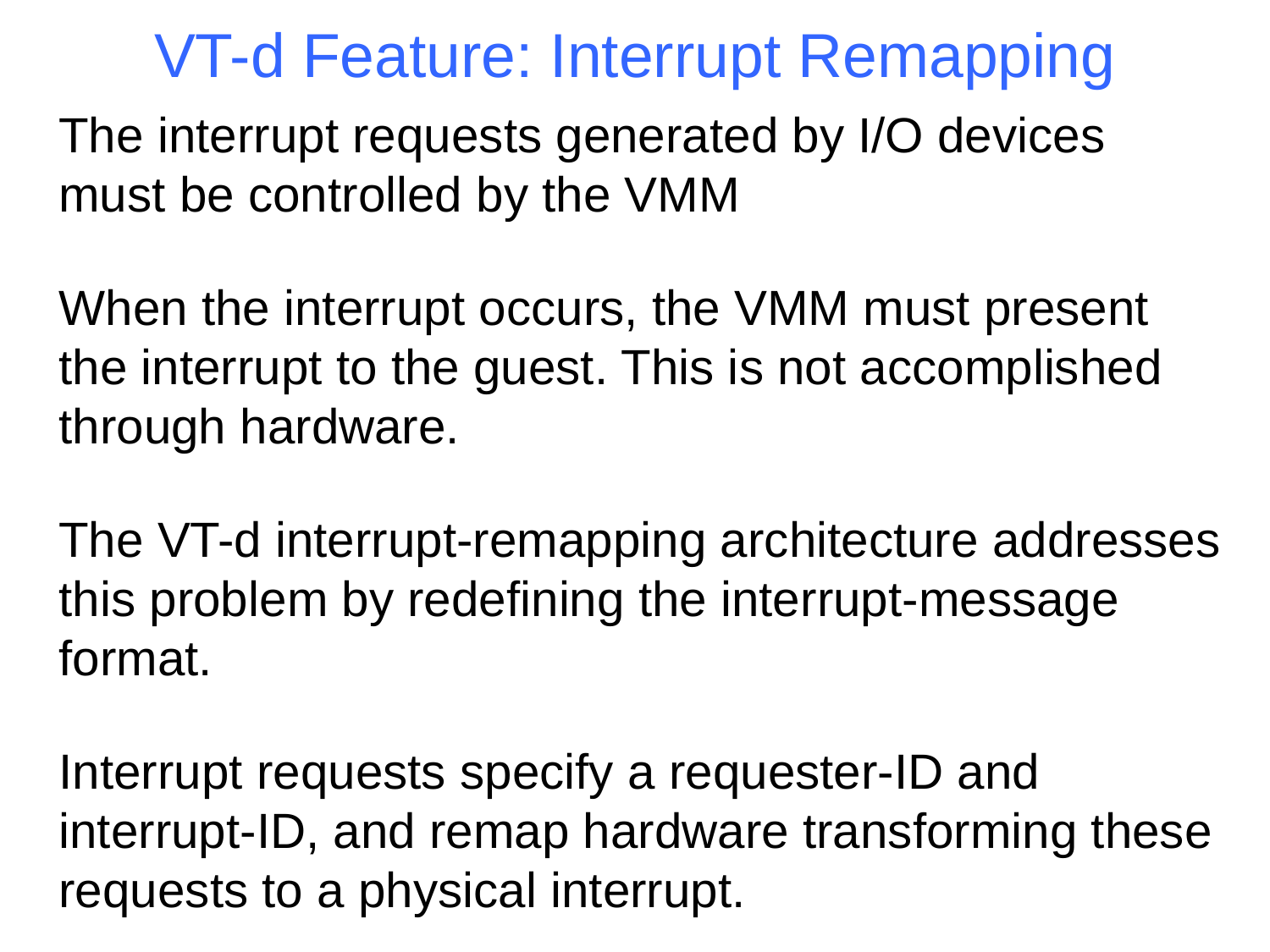

# VT-d Feature: Interrupt Remapping
The interrupt requests generated by I/O devices must be controlled by the VMM

When the interrupt occurs, the VMM must present the interrupt to the guest. This is not accomplished through hardware.

The VT-d interrupt-remapping architecture addresses this problem by redefining the interrupt-message format.

Interrupt requests specify a requester-ID and interrupt-ID, and remap hardware transforming these requests to a physical interrupt.